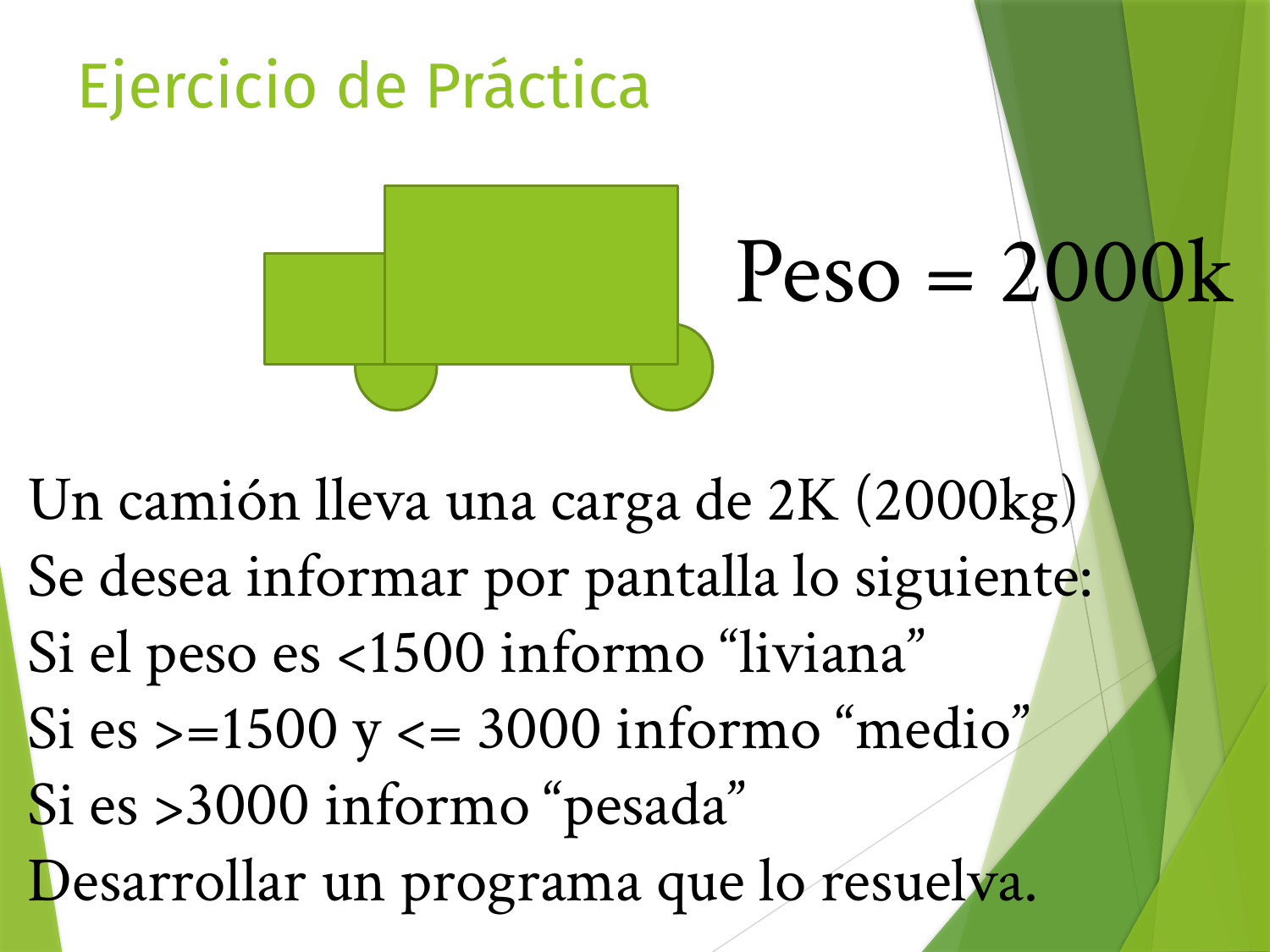

# Ejercicio de Práctica

Peso = 2000k

Un camión lleva una carga de 2K (2000kg)
Se desea informar por pantalla lo siguiente:
Si el peso es <1500 informo “liviana”
Si es >=1500 y <= 3000 informo “medio”
Si es >3000 informo “pesada”
Desarrollar un programa que lo resuelva.